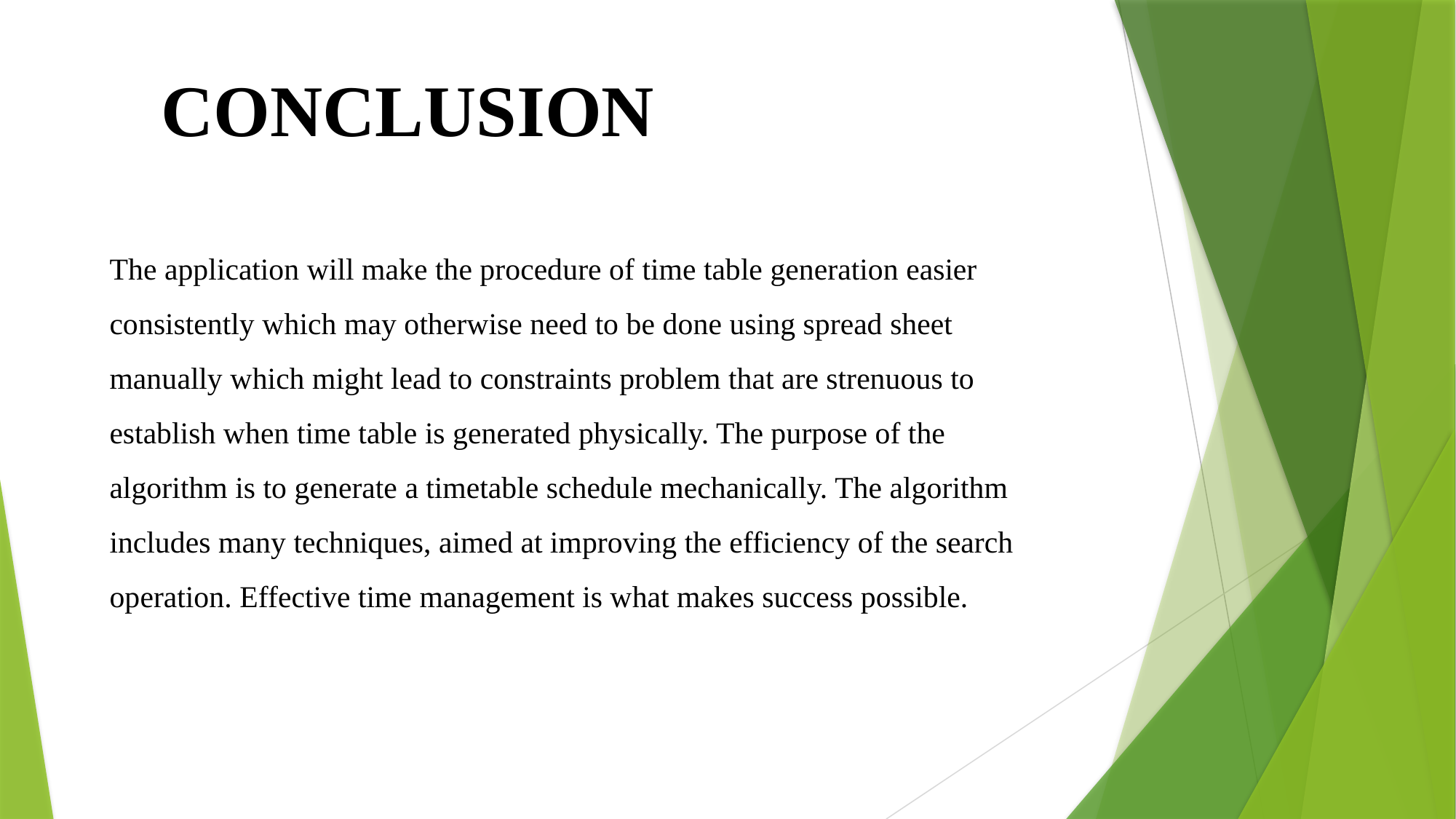

CONCLUSION
The application will make the procedure of time table generation easier consistently which may otherwise need to be done using spread sheet manually which might lead to constraints problem that are strenuous to establish when time table is generated physically. The purpose of the algorithm is to generate a timetable schedule mechanically. The algorithm includes many techniques, aimed at improving the efficiency of the search operation. Effective time management is what makes success possible.